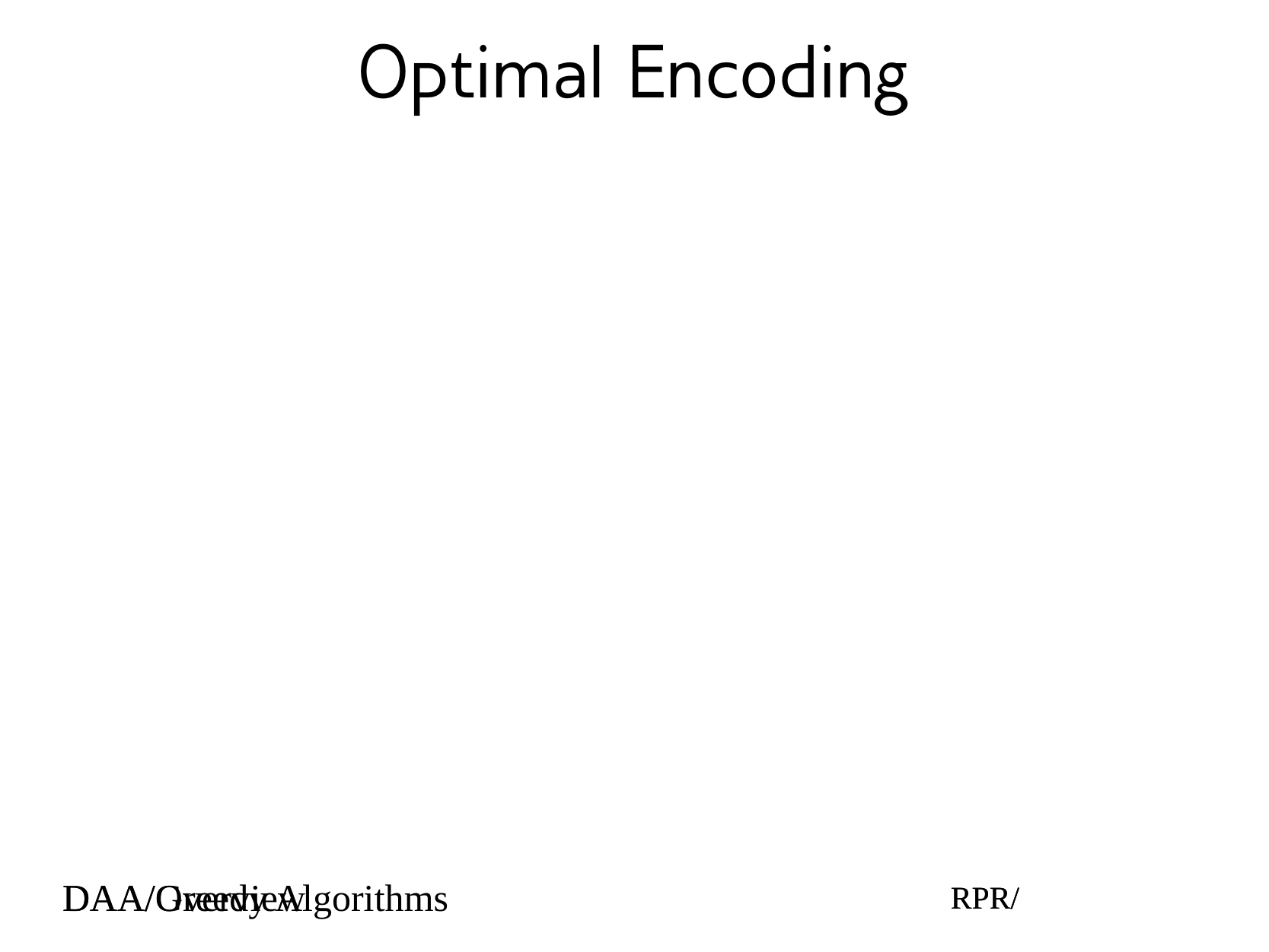

# Optimal Encoding
DAA/Greedy Algorithms
RPR/
15